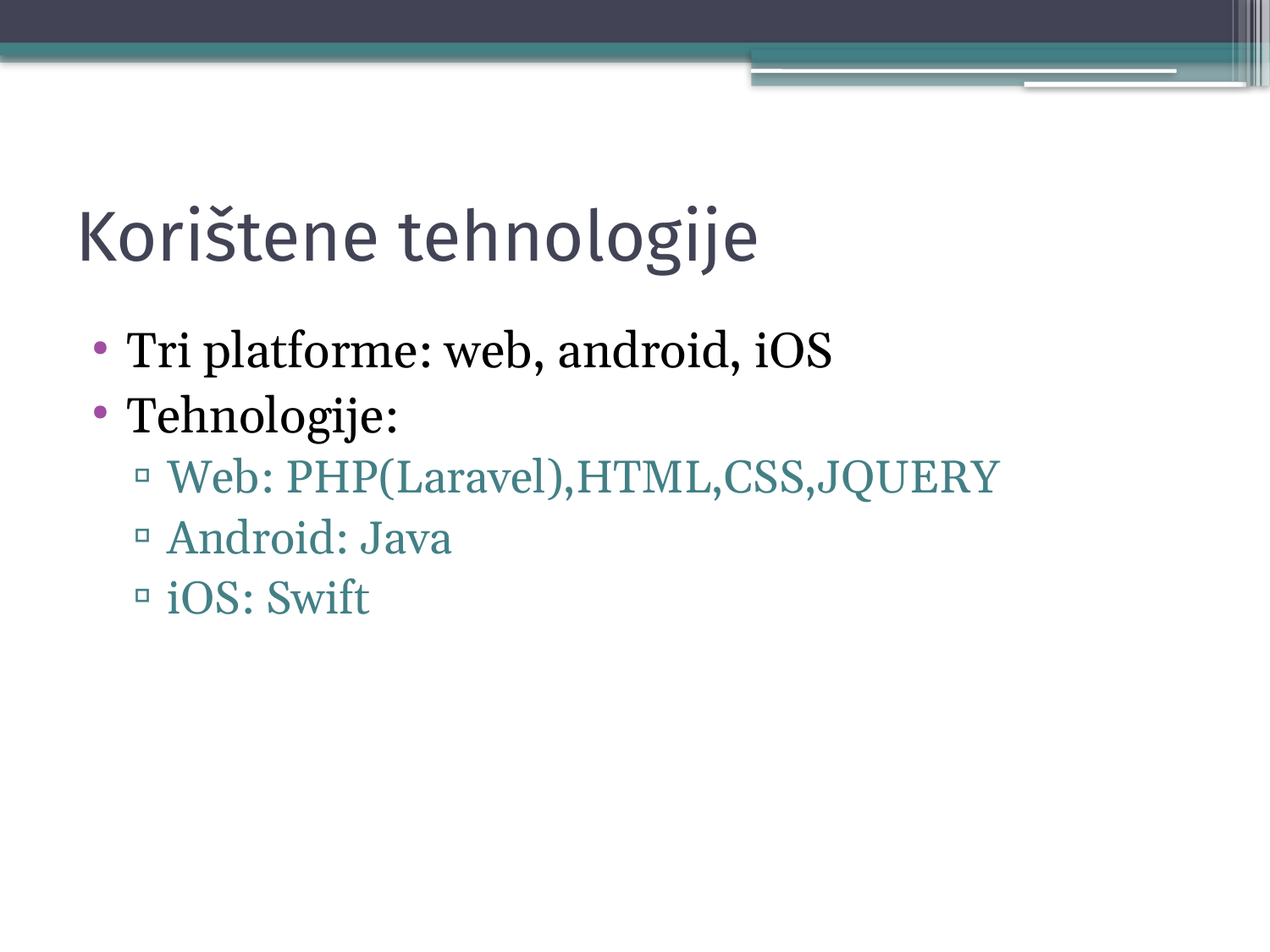

# Korištene tehnologije
Tri platforme: web, android, iOS
Tehnologije:
Web: PHP(Laravel),HTML,CSS,JQUERY
Android: Java
iOS: Swift